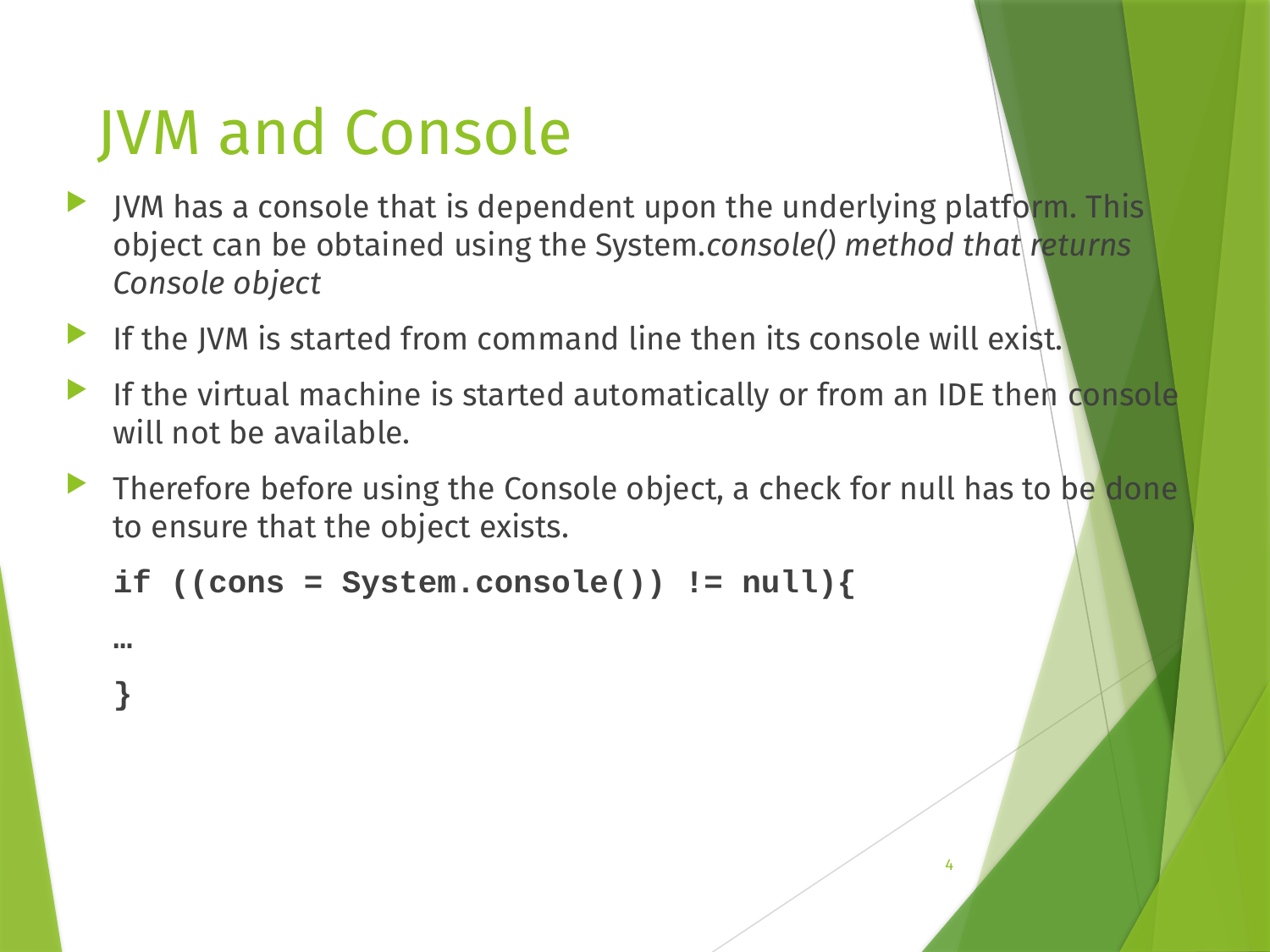

# JVM and Console
JVM has a console that is dependent upon the underlying platform. This object can be obtained using the System.console() method that returns Console object
If the JVM is started from command line then its console will exist.
If the virtual machine is started automatically or from an IDE then console will not be available.
Therefore before using the Console object, a check for null has to be done to ensure that the object exists.
	if ((cons = System.console()) != null){
	…
	}
4